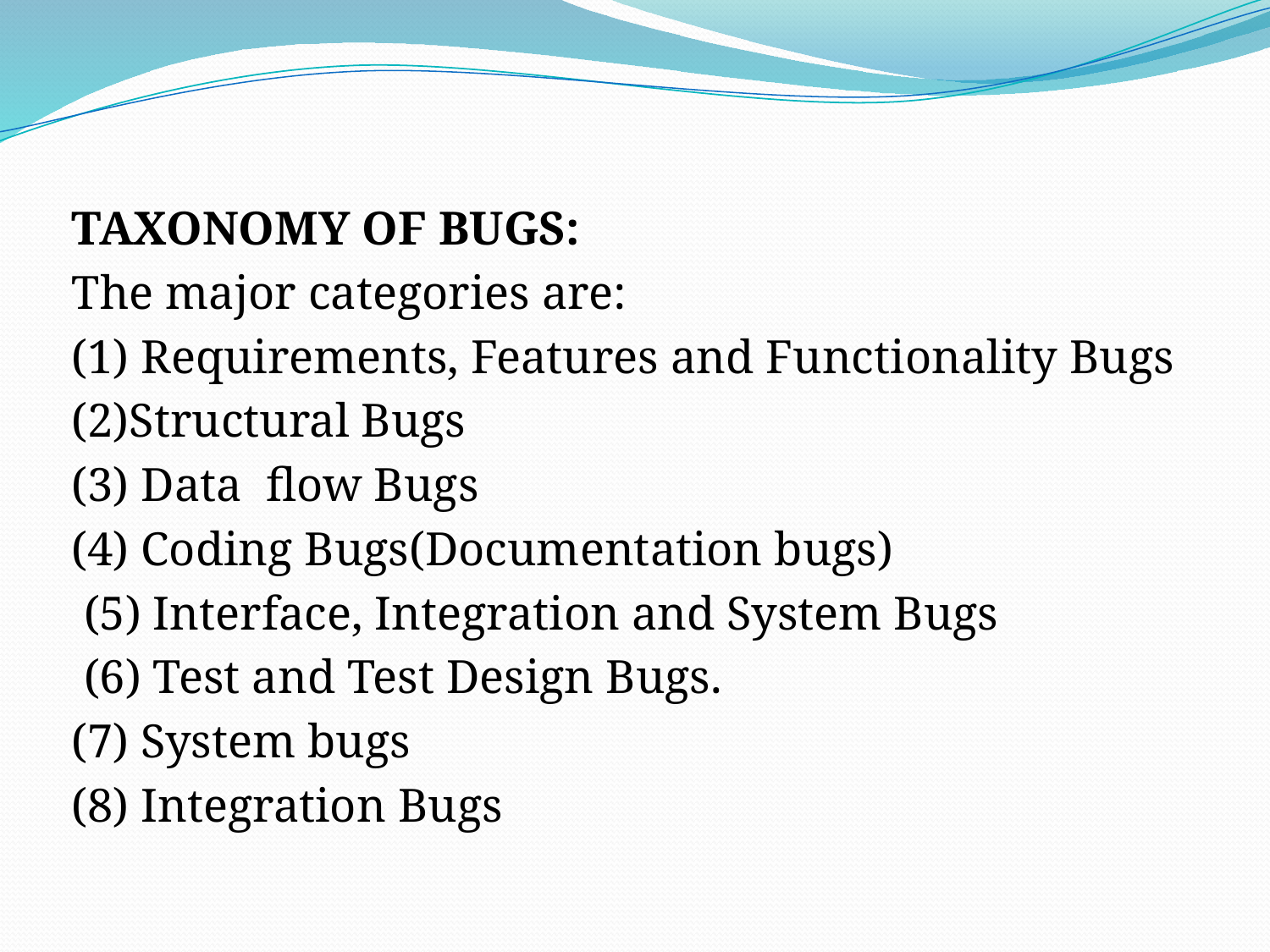

TAXONOMY OF BUGS:
The major categories are:
(1) Requirements, Features and Functionality Bugs
(2)Structural Bugs
(3) Data  flow Bugs
(4) Coding Bugs(Documentation bugs)
 (5) Interface, Integration and System Bugs
 (6) Test and Test Design Bugs.
(7) System bugs
(8) Integration Bugs